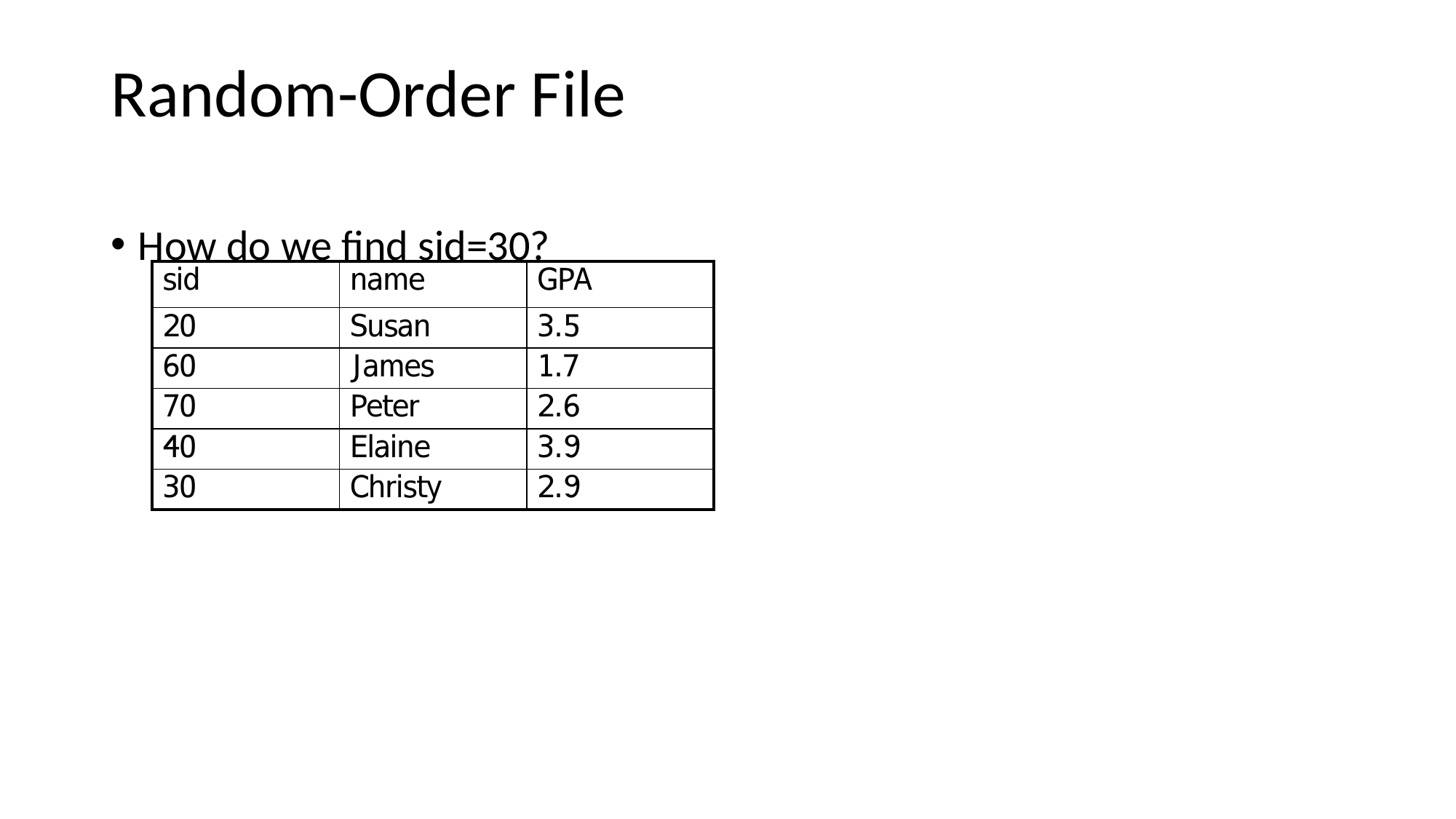

# Random-Order File
How do we find sid=30?

| sid | name | GPA |
| --- | --- | --- |
| 20 | Susan | 3.5 |
| 60 | James | 1.7 |
| 70 | Peter | 2.6 |
| 40 | Elaine | 3.9 |
| 30 | Christy | 2.9 |